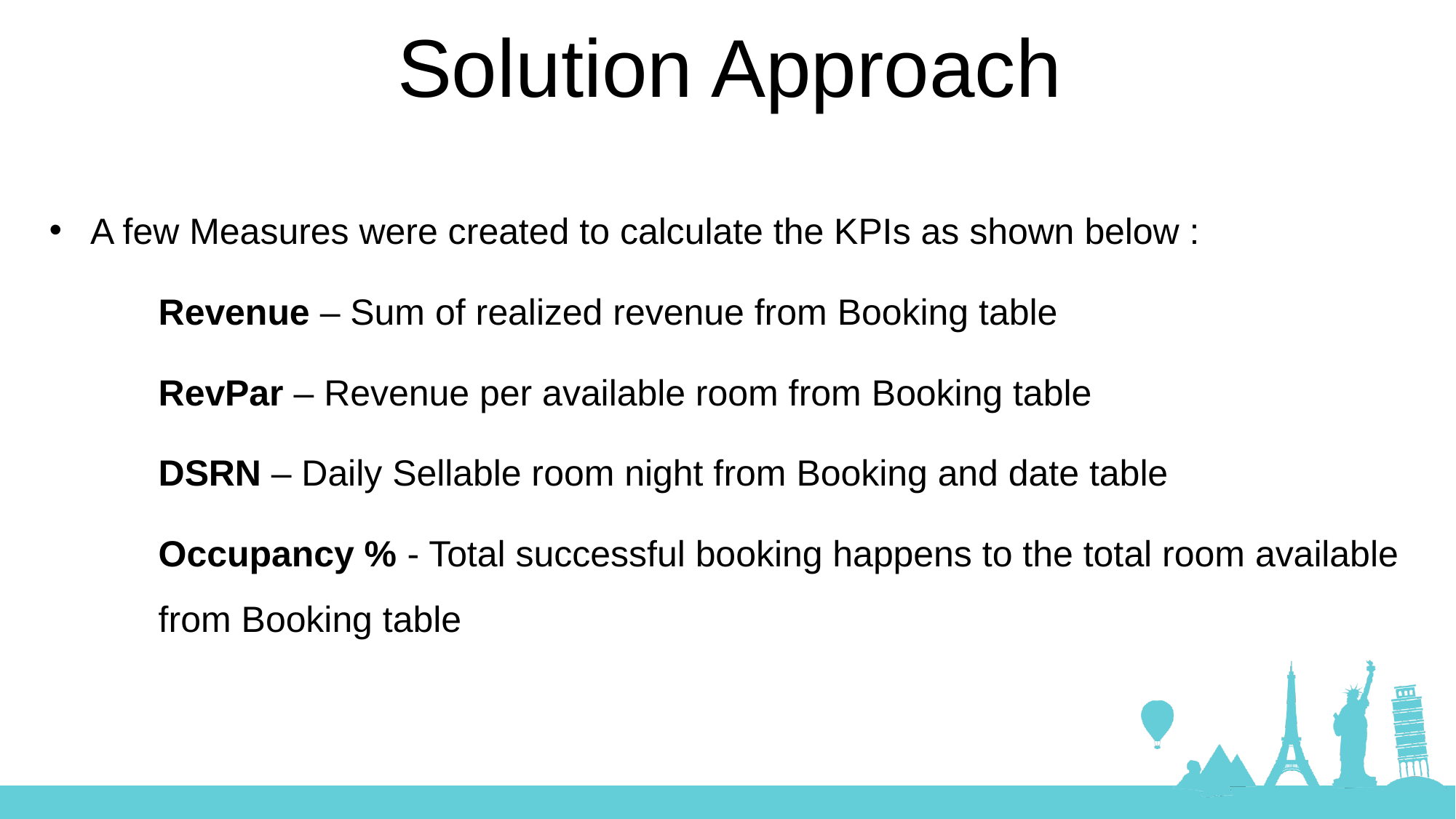

Solution Approach
A few Measures were created to calculate the KPIs as shown below :
	Revenue – Sum of realized revenue from Booking table
	RevPar – Revenue per available room from Booking table
	DSRN – Daily Sellable room night from Booking and date table
	Occupancy % - Total successful booking happens to the total room available 	from Booking table